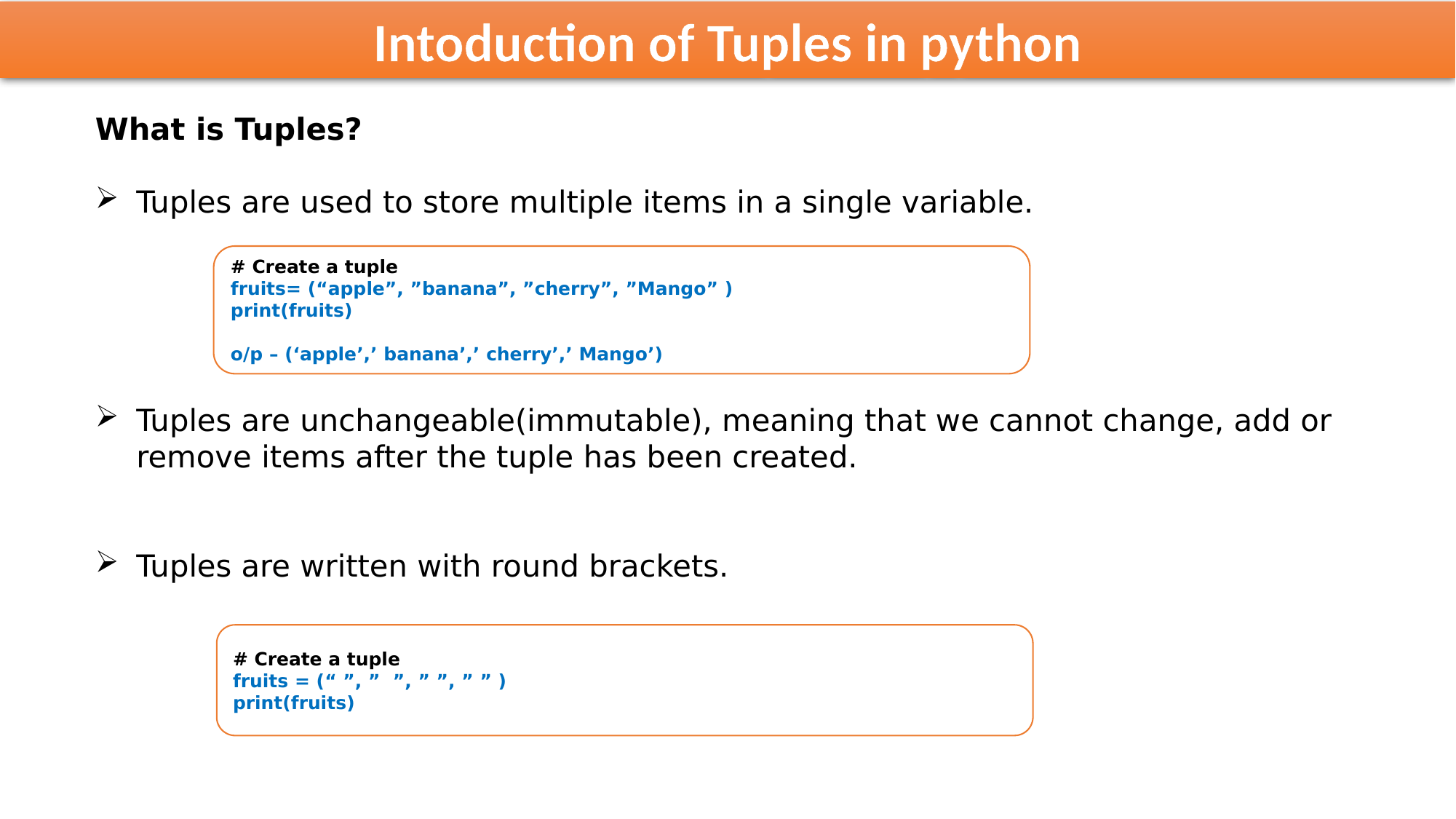

Intoduction of Tuples in python
What is Tuples?

Tuples are used to store multiple items in a single variable.

Tuples are unchangeable(immutable), meaning that we cannot change, add or remove items after the tuple has been created.

Tuples are written with round brackets.

# Create a tuple
fruits= (“apple”, ”banana”, ”cherry”, ”Mango” )
print(fruits)

o/p – (‘apple’,’ banana’,’ cherry’,’ Mango’)
# Create a tuple
fruits = (“ ”, ”  ”, ” ”, ” ” )
print(fruits)